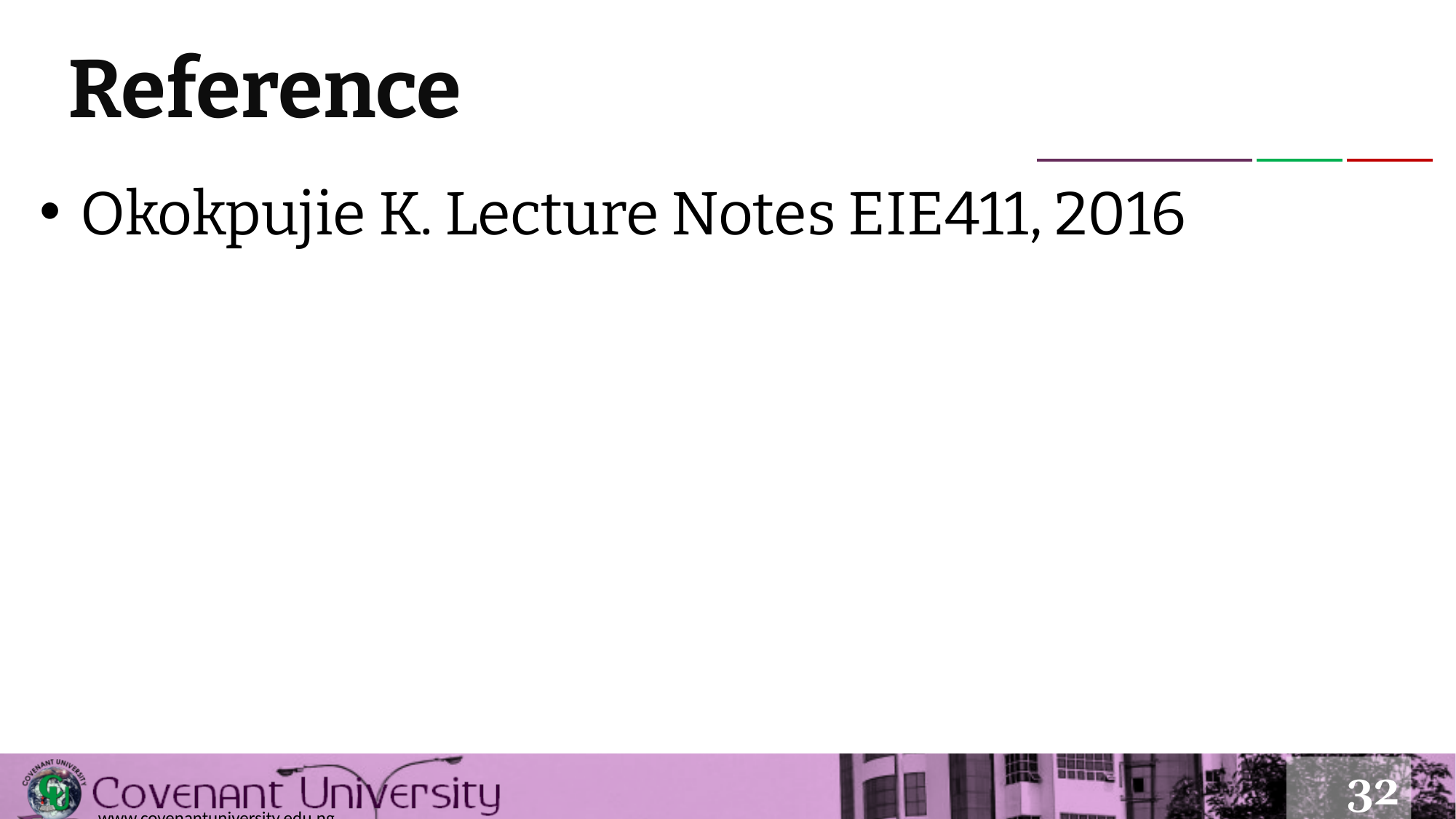

# Reference
Okokpujie K. Lecture Notes EIE411, 2016